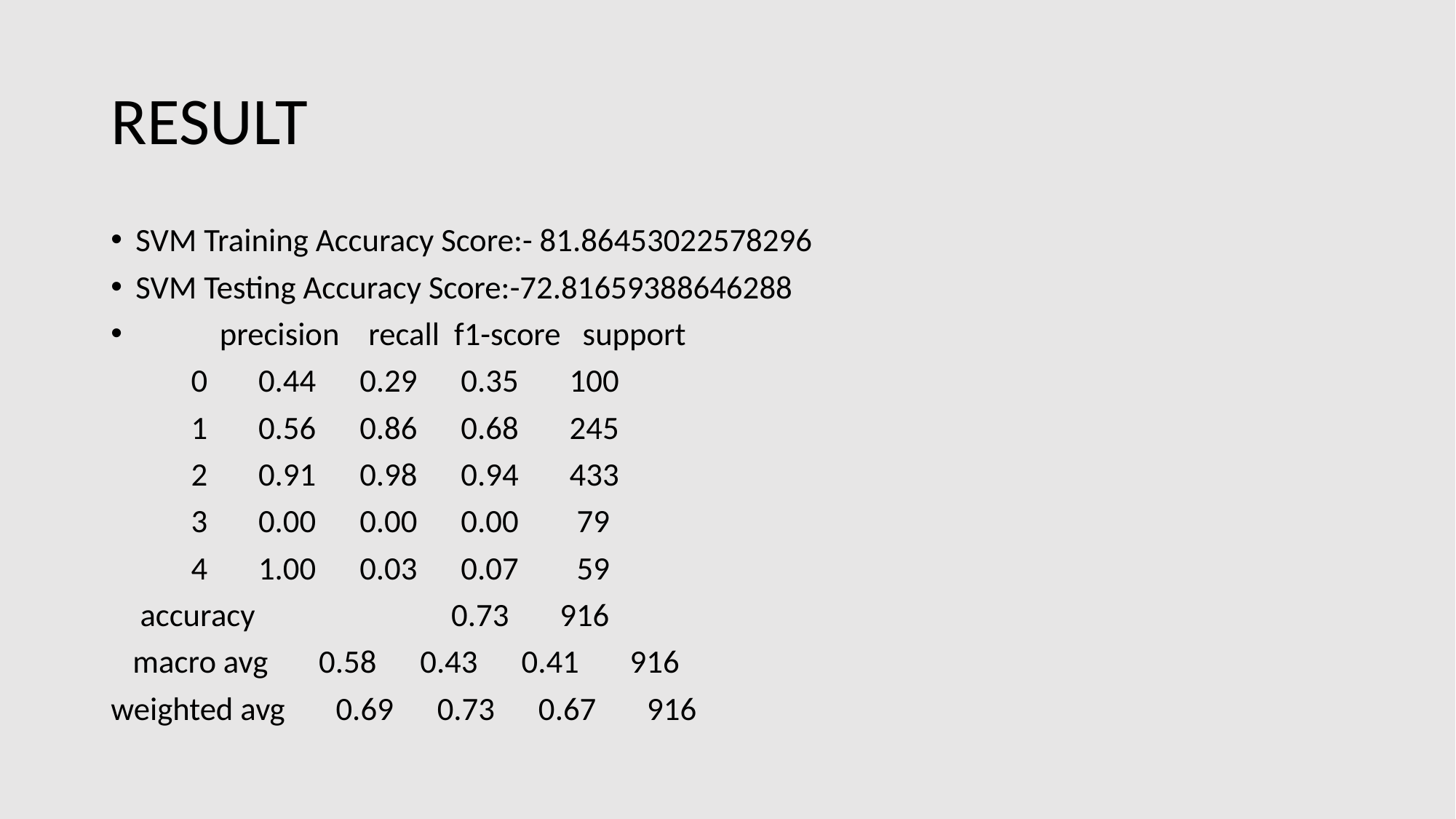

# RESULT
SVM Training Accuracy Score:- 81.86453022578296
SVM Testing Accuracy Score:-72.81659388646288
	precision    recall  f1-score   support
           0       0.44      0.29      0.35       100
           1       0.56      0.86      0.68       245
           2       0.91      0.98      0.94       433
           3       0.00      0.00      0.00        79
           4       1.00      0.03      0.07        59
    accuracy                           0.73       916
   macro avg       0.58      0.43      0.41       916
weighted avg       0.69      0.73      0.67       916